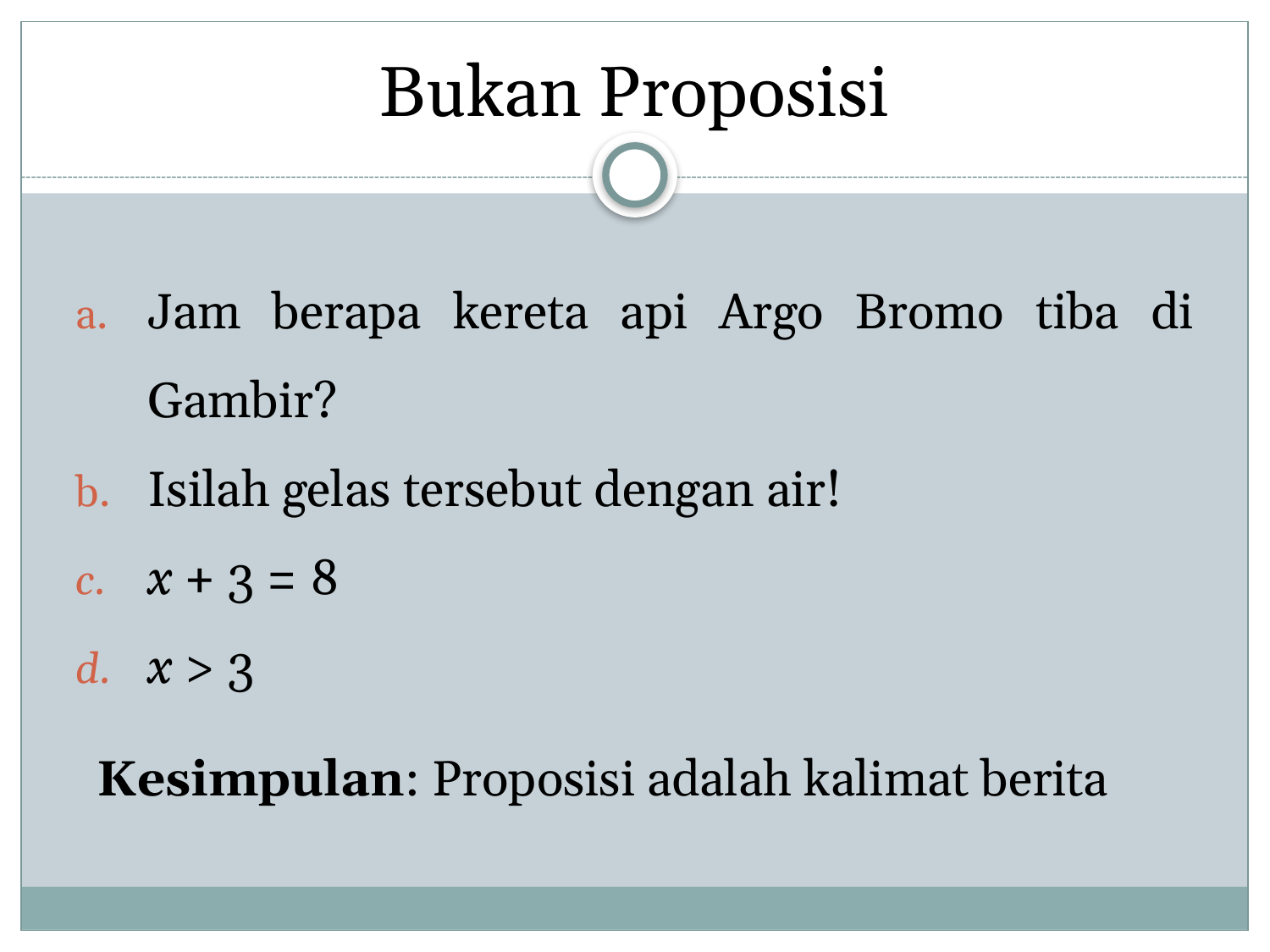

# Bukan Proposisi
Jam berapa kereta api Argo Bromo tiba di Gambir?
Isilah gelas tersebut dengan air!
x + 3 = 8
x > 3
Kesimpulan: Proposisi adalah kalimat berita